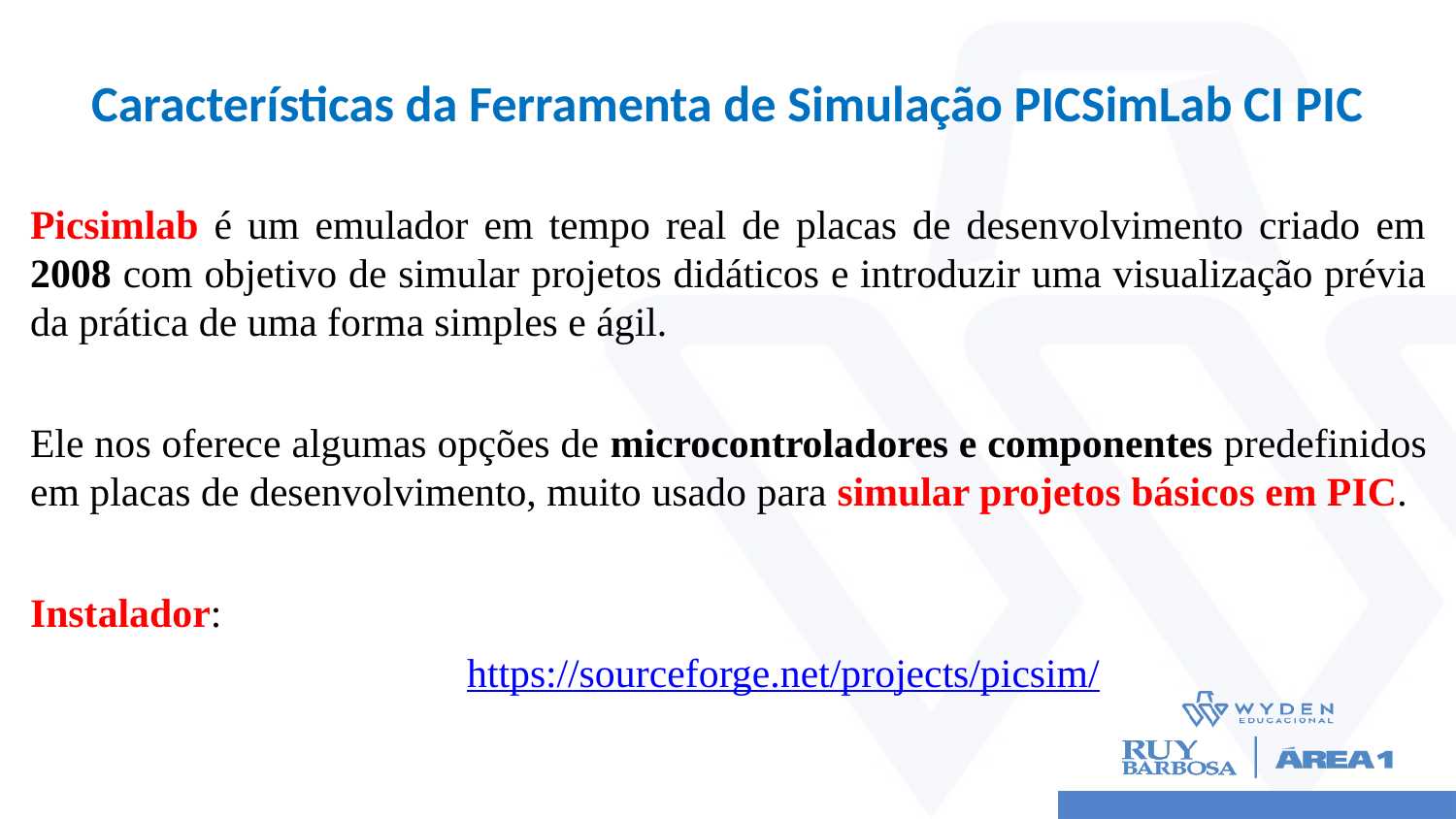

# Características da Ferramenta de Simulação PICSimLab CI PIC
Picsimlab é um emulador em tempo real de placas de desenvolvimento criado em 2008 com objetivo de simular projetos didáticos e introduzir uma visualização prévia da prática de uma forma simples e ágil.

Ele nos oferece algumas opções de microcontroladores e componentes predefinidos em placas de desenvolvimento, muito usado para simular projetos básicos em PIC.

Instalador:
 			https://sourceforge.net/projects/picsim/